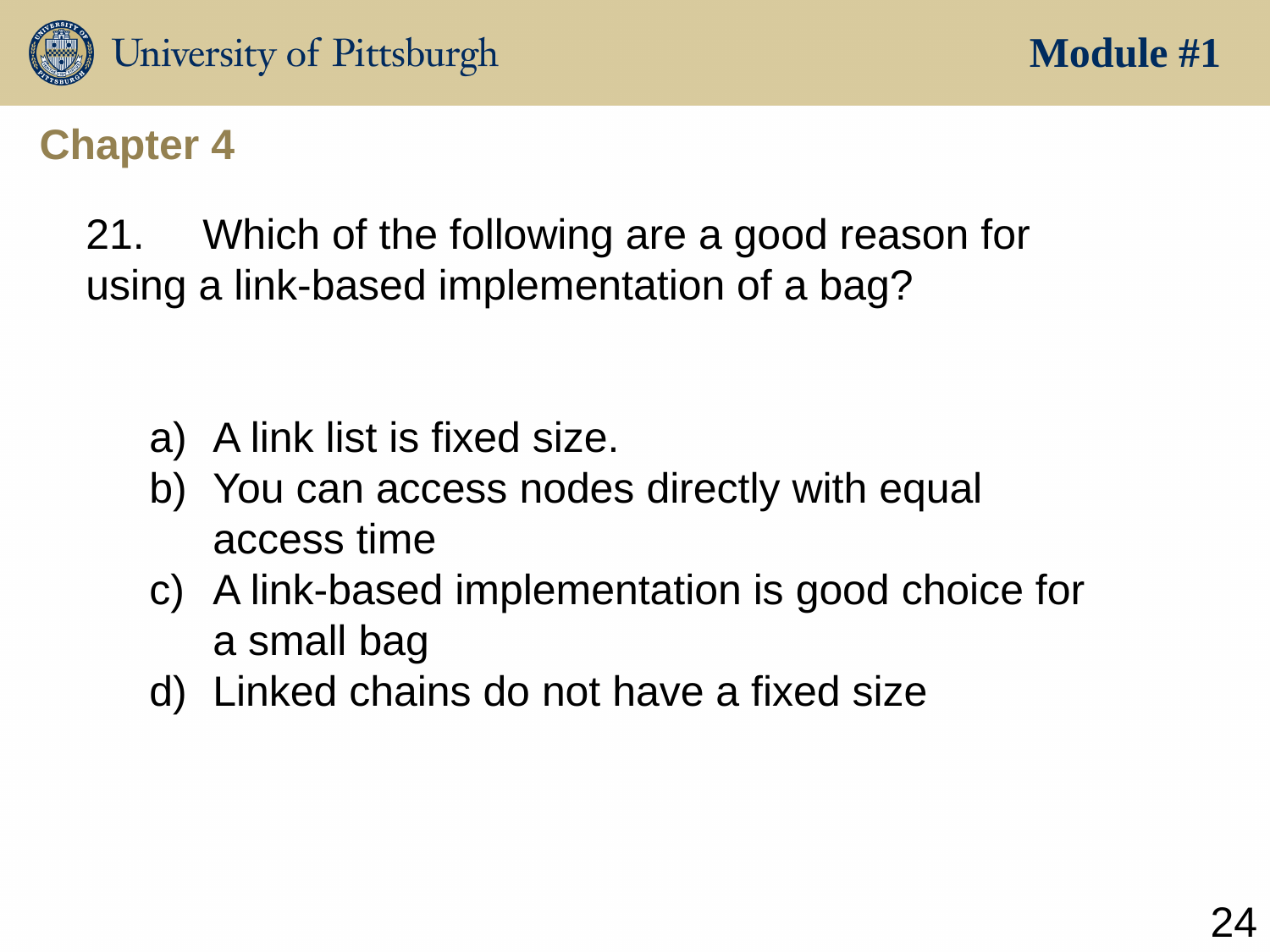

Module #1

Chapter 4
21.     Which of the following are a good reason for using a link-based implementation of a bag?

A link list is fixed size.
You can access nodes directly with equal access time
A link-based implementation is good choice for a small bag
Linked chains do not have a fixed size
24